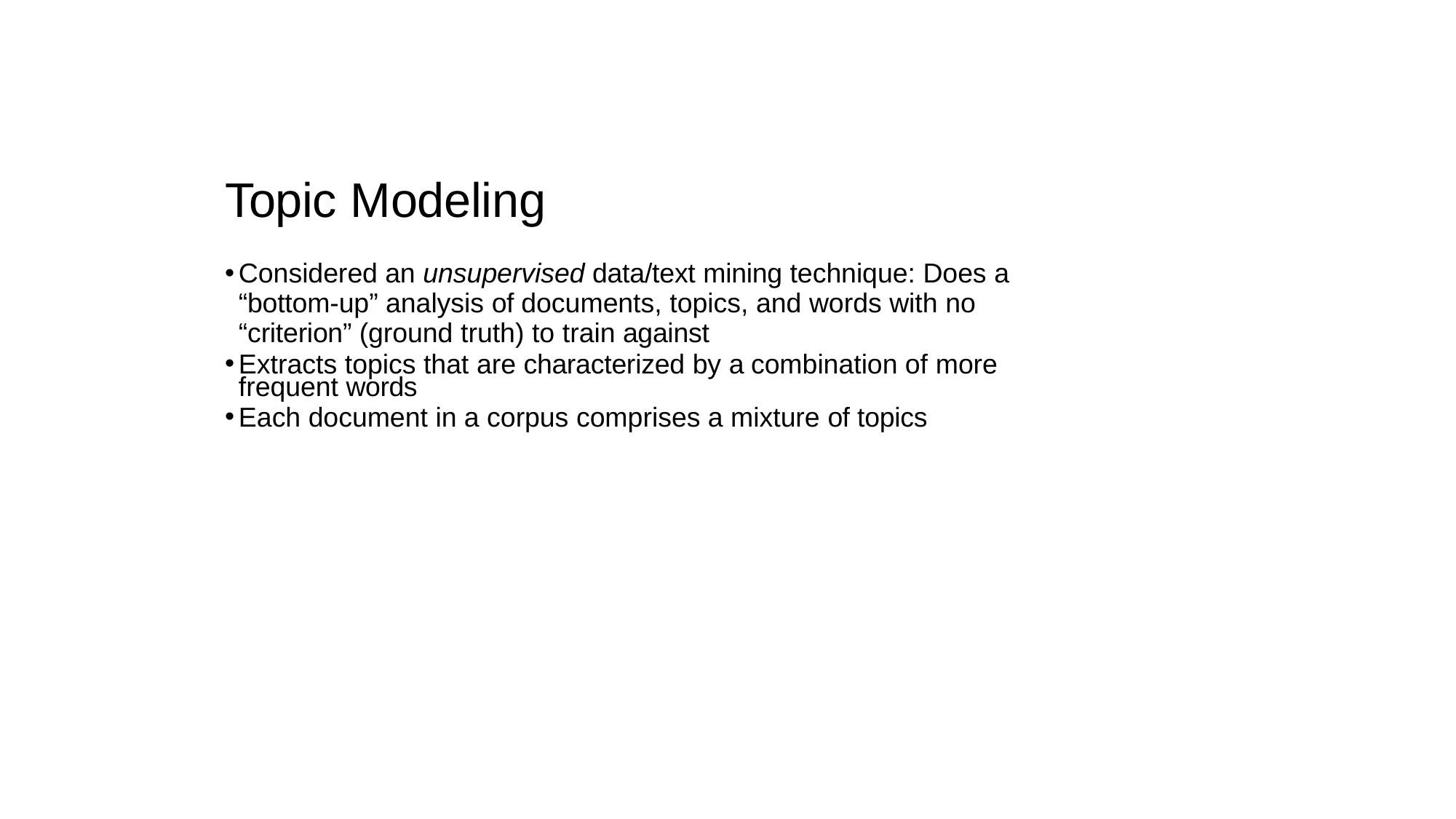

Topic Modeling
Considered an unsupervised data/text mining technique: Does a “bottom-up” analysis of documents, topics, and words with no “criterion” (ground truth) to train against
Extracts topics that are characterized by a combination of more frequent words
Each document in a corpus comprises a mixture of topics